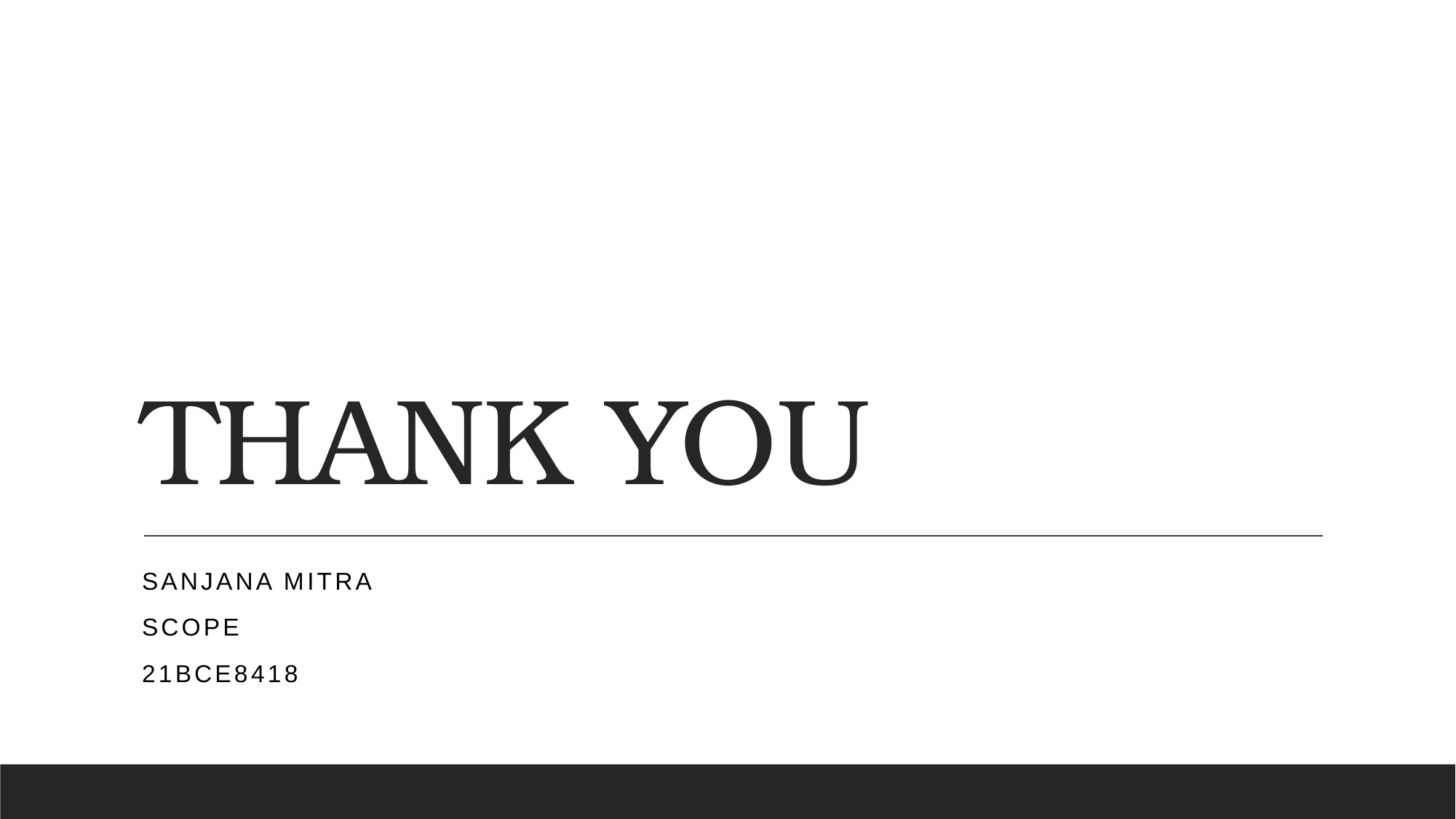

# THANK YOU
Sanjana Mitra
SCOPE
21BCE8418